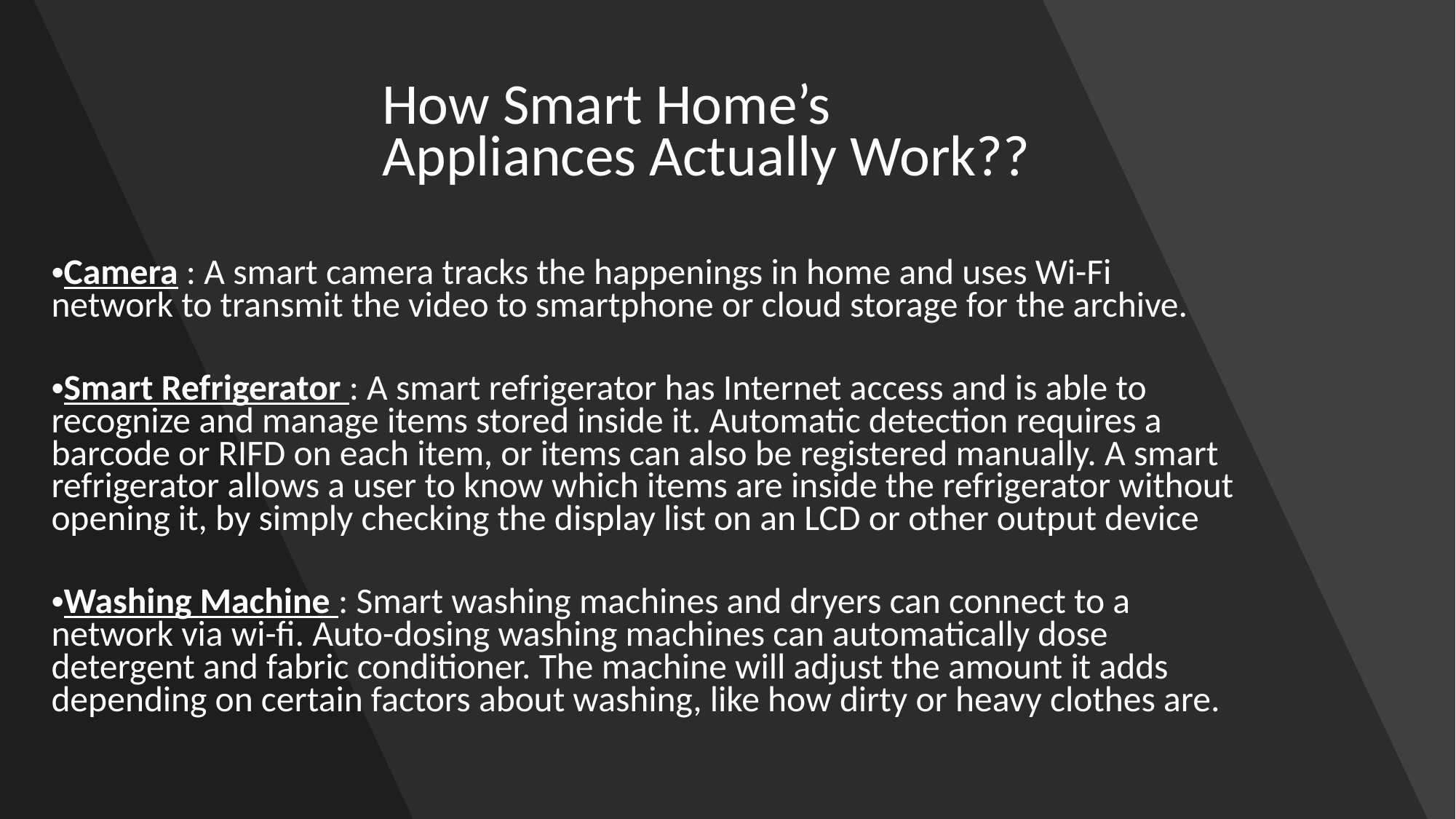

How Smart Home’s Appliances Actually Work??

Camera : A smart camera tracks the happenings in home and uses Wi-Fi network to transmit the video to smartphone or cloud storage for the archive.

Smart Refrigerator : A smart refrigerator has Internet access and is able to recognize and manage items stored inside it. Automatic detection requires a barcode or RIFD on each item, or items can also be registered manually. A smart refrigerator allows a user to know which items are inside the refrigerator without opening it, by simply checking the display list on an LCD or other output device

Washing Machine : Smart washing machines and dryers can connect to a network via wi-fi. Auto-dosing washing machines can automatically dose detergent and fabric conditioner. The machine will adjust the amount it adds depending on certain factors about washing, like how dirty or heavy clothes are.